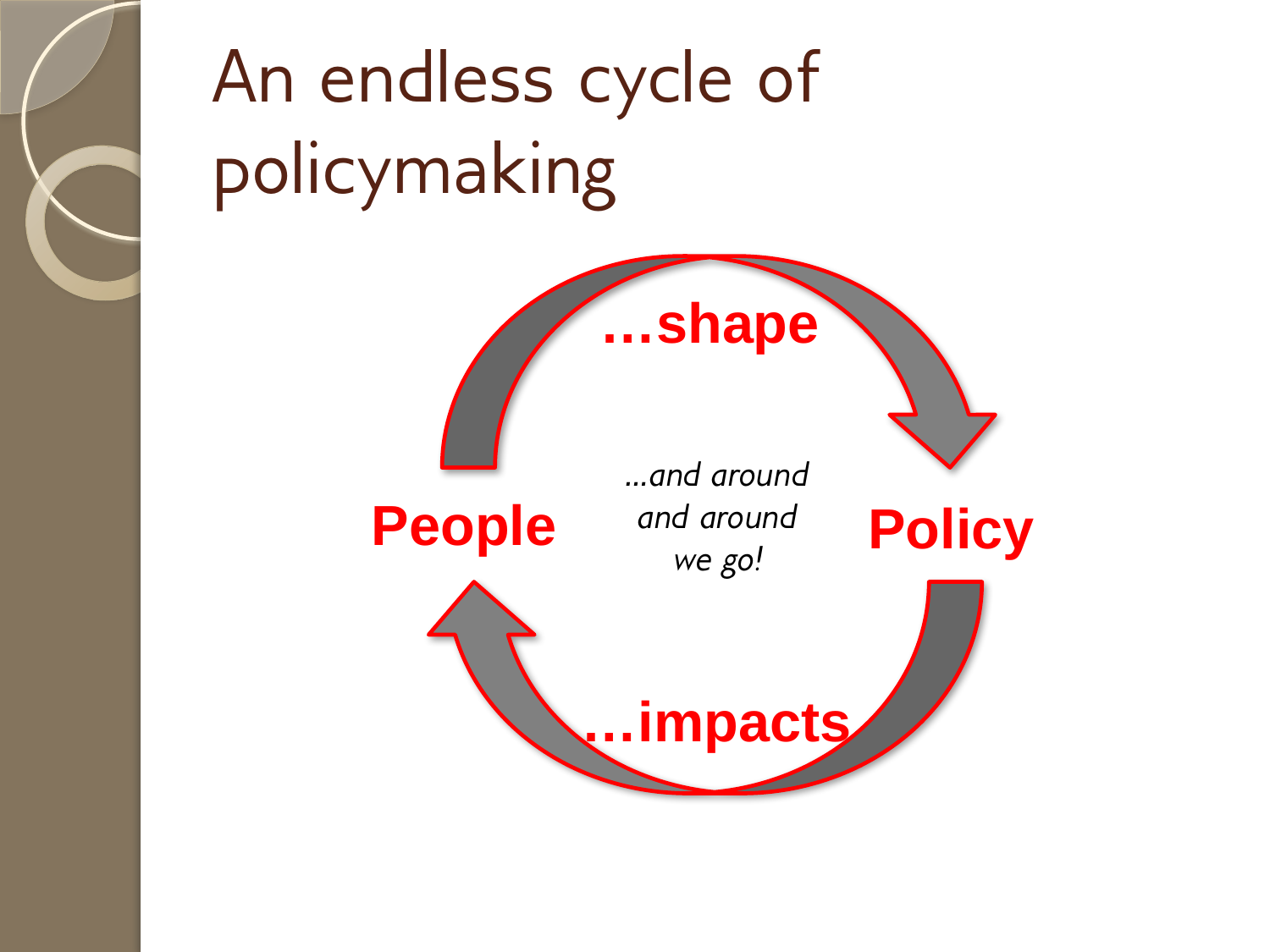

# An endless cycle of policymaking

…shape
…and around and around we go!
People
Policy

…impacts